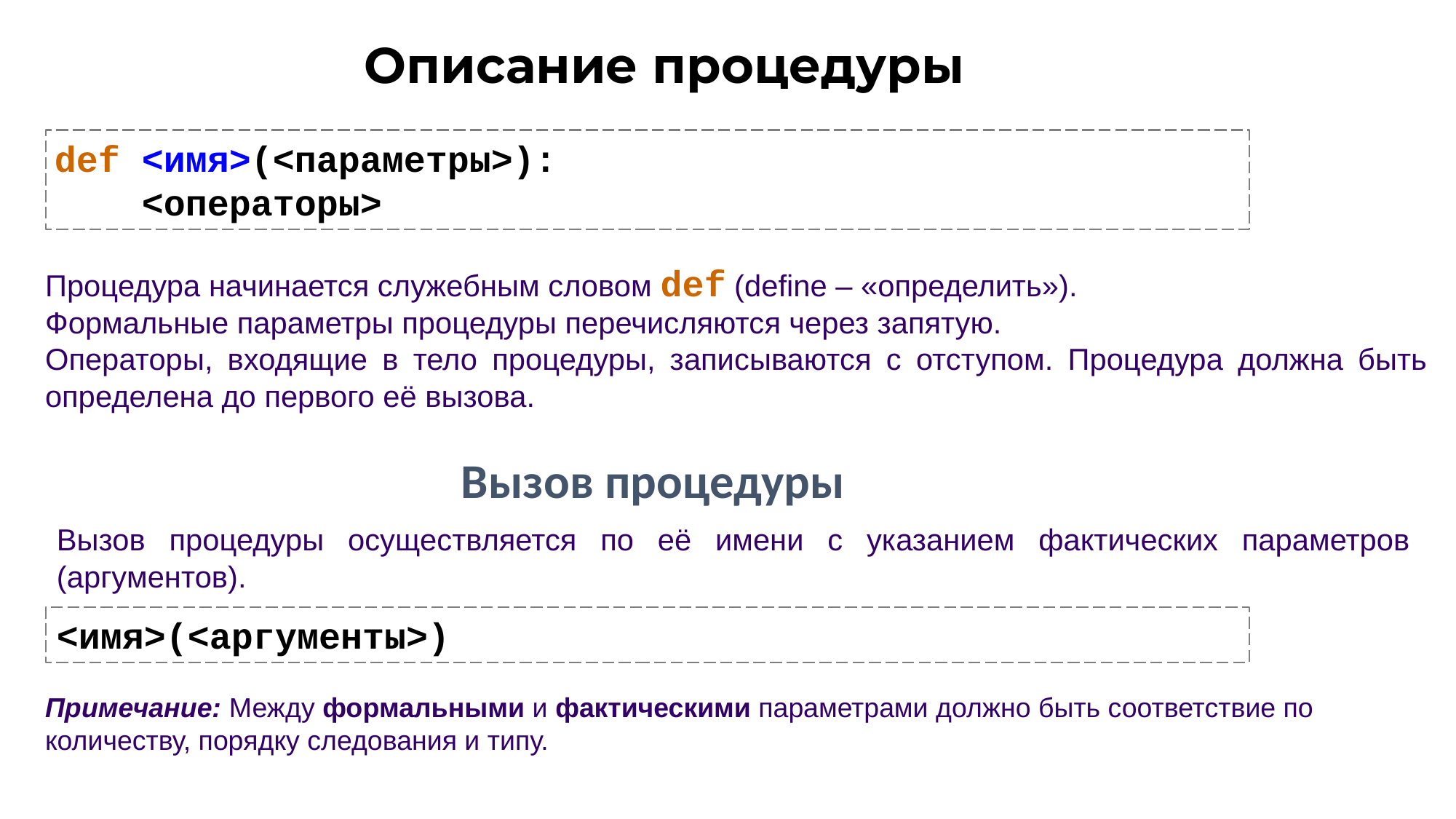

# Описание процедуры
def <имя>(<параметры>):
    <операторы>
Процедура начинается служебным словом def (define – «определить»).
Формальные параметры процедуры перечисляются через запятую.
Операторы, входящие в тело процедуры, записываются с отступом. Процедура должна быть определена до первого её вызова.
Вызов процедуры
Вызов процедуры осуществляется по её имени с указанием фактических параметров (аргументов).
<имя>(<аргументы>)
Примечание: Между формальными и фактическими параметрами должно быть соответствие по количеству, порядку следования и типу.